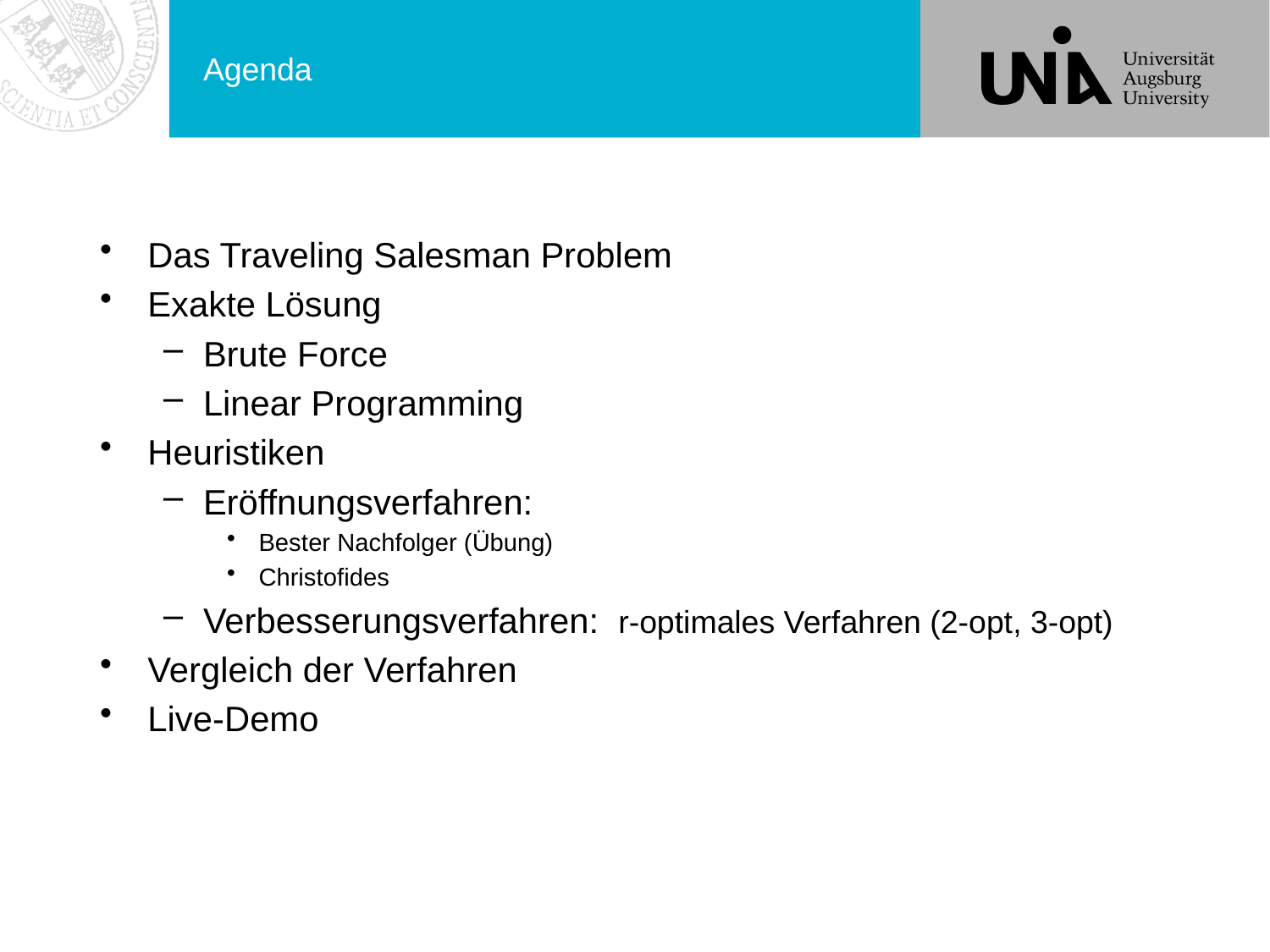

# Agenda
Das Traveling Salesman Problem
Exakte Lösung
Brute Force
Linear Programming
Heuristiken
Eröffnungsverfahren:
Bester Nachfolger (Übung)
Christofides
Verbesserungsverfahren:  r-optimales Verfahren (2-opt, 3-opt)
Vergleich der Verfahren
Live-Demo